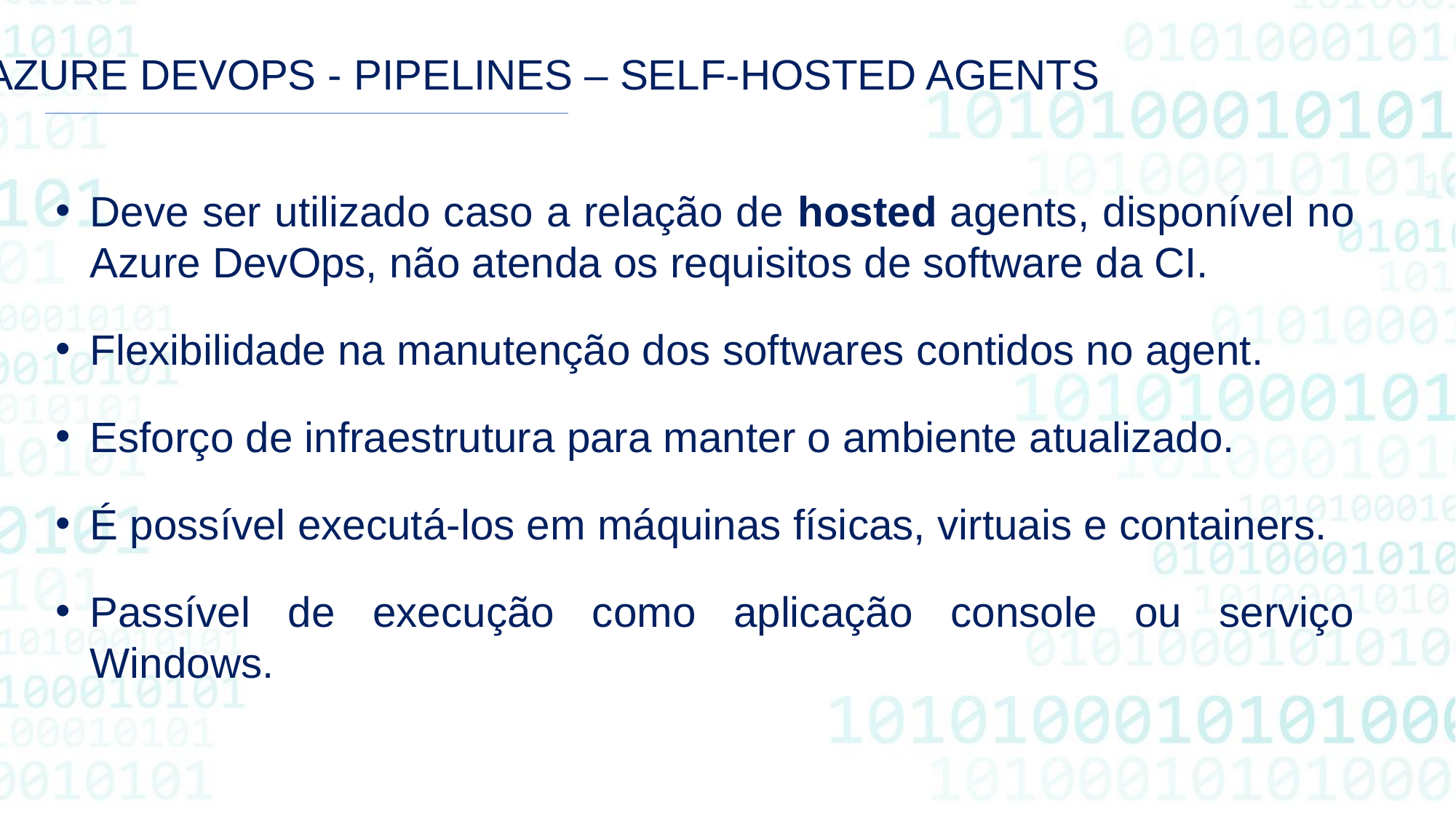

AZURE DEVOPS - PIPELINES – SELF-HOSTED AGENTS
Deve ser utilizado caso a relação de hosted agents, disponível no Azure DevOps, não atenda os requisitos de software da CI.
Flexibilidade na manutenção dos softwares contidos no agent.
Esforço de infraestrutura para manter o ambiente atualizado.
É possível executá-los em máquinas físicas, virtuais e containers.
Passível de execução como aplicação console ou serviço Windows.